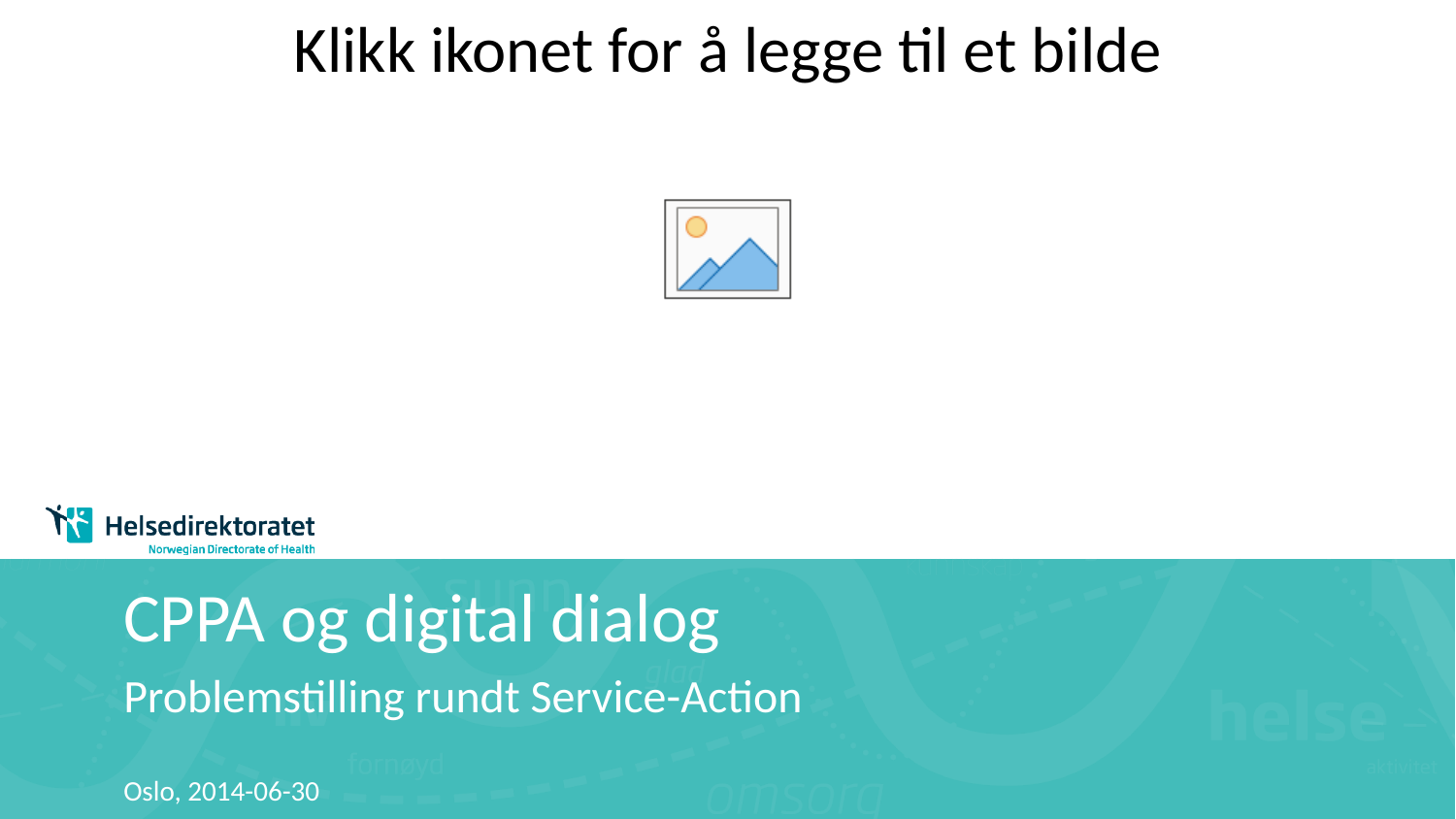

# CPPA og digital dialog
Problemstilling rundt Service-Action
Oslo, 2014-06-30